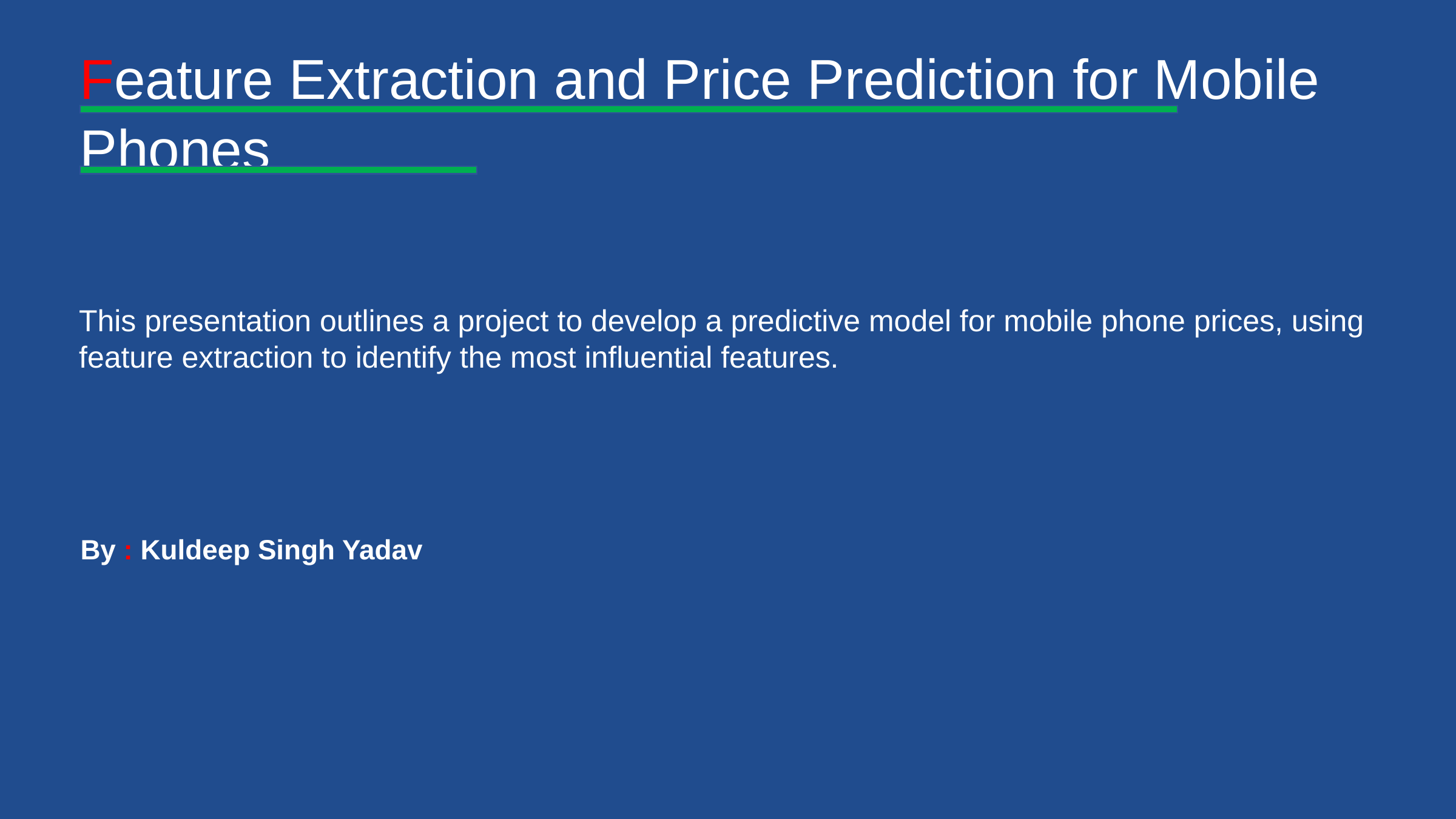

Feature Extraction and Price Prediction for Mobile Phones

This presentation outlines a project to develop a predictive model for mobile phone prices, using feature extraction to identify the most influential features.
By : Kuldeep Singh Yadav